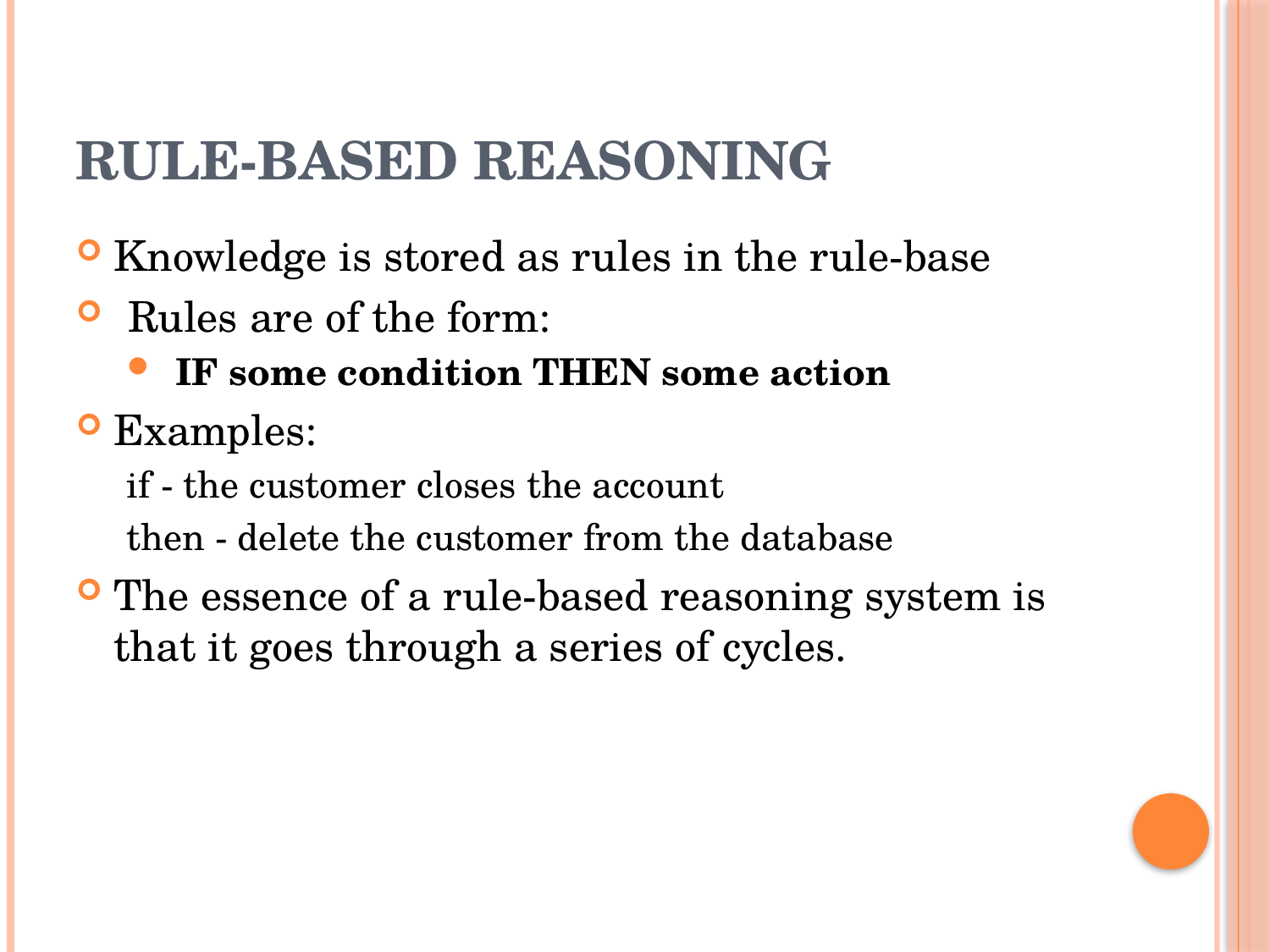

# Rule-Based Reasoning
Knowledge is stored as rules in the rule-base
 Rules are of the form:
 IF some condition THEN some action
Examples:
if - the customer closes the account
then - delete the customer from the database
The essence of a rule-based reasoning system is that it goes through a series of cycles.